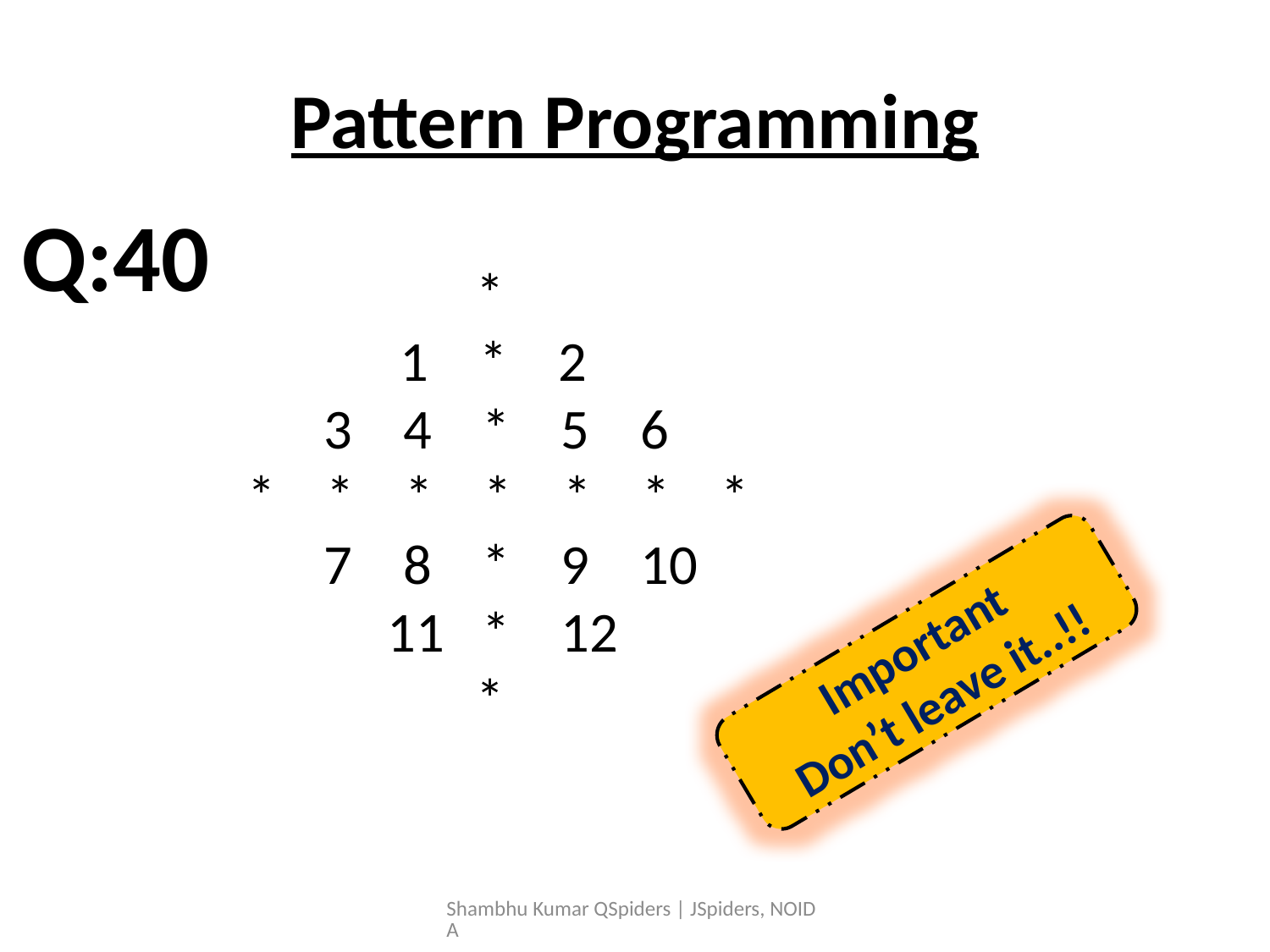

# Pattern Programming

Q:40

                   *
             1    *    2
       3    4    *    5    6
 *    *    *    *    *    *    *
       7    8    *    9    10
	  11   *    12
	         *

Important
Don’t leave it..!!
Shambhu Kumar QSpiders | JSpiders, NOIDA